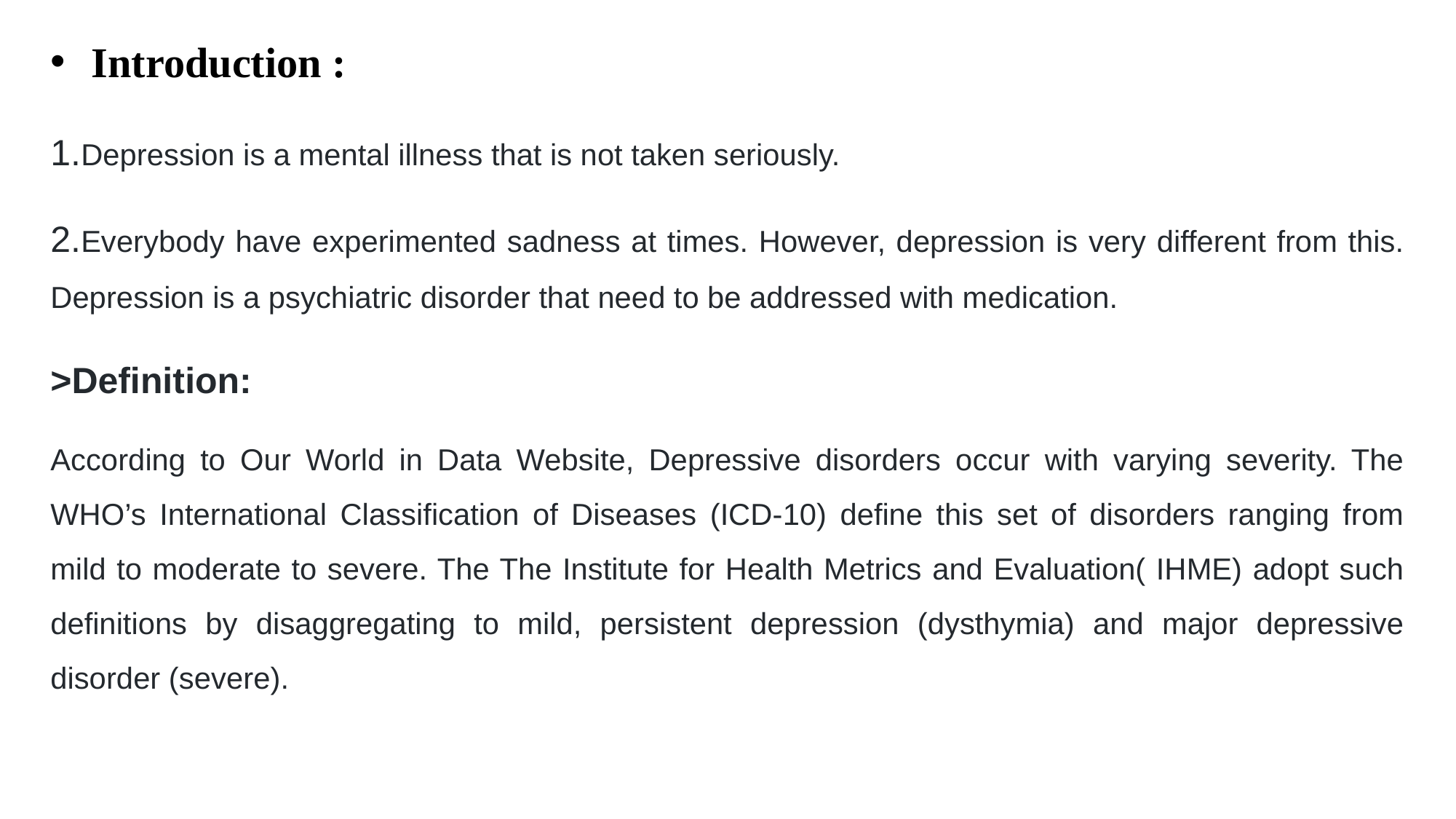

Introduction :
1.Depression is a mental illness that is not taken seriously.
2.Everybody have experimented sadness at times. However, depression is very different from this. Depression is a psychiatric disorder that need to be addressed with medication.
>Definition:
According to Our World in Data Website, Depressive disorders occur with varying severity. The WHO’s International Classification of Diseases (ICD-10) define this set of disorders ranging from mild to moderate to severe. The The Institute for Health Metrics and Evaluation( IHME) adopt such definitions by disaggregating to mild, persistent depression (dysthymia) and major depressive disorder (severe).